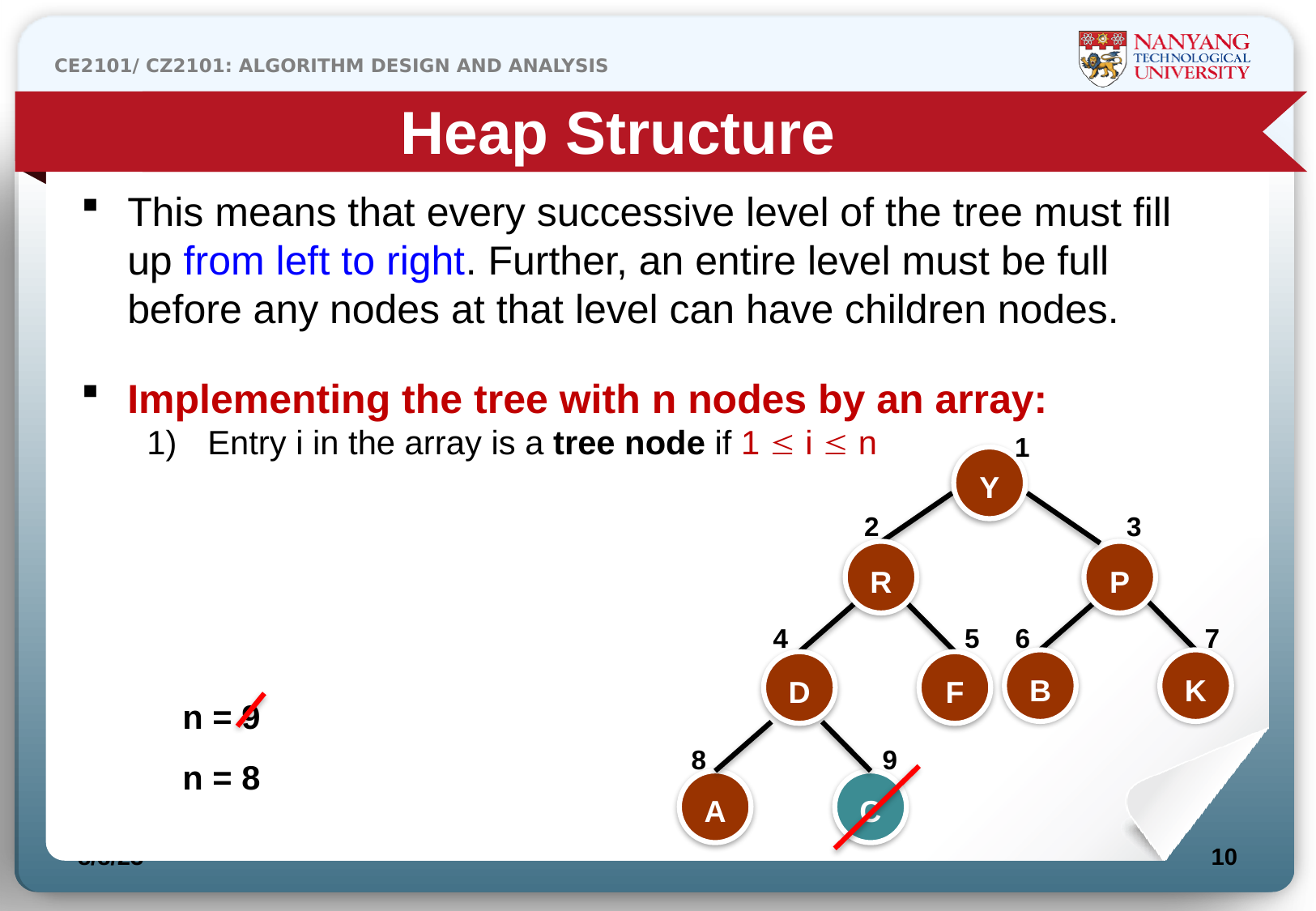

Heap Structure
This means that every successive level of the tree must fill up from left to right. Further, an entire level must be full before any nodes at that level can have children nodes.

Implementing the tree with n nodes by an array:
Entry i in the array is a tree node if 1 ≤ i ≤ n

1
Y
2
3
R
P
4
5
6
7
B
K
D
F
n = 9
8
9
n = 8
A
C